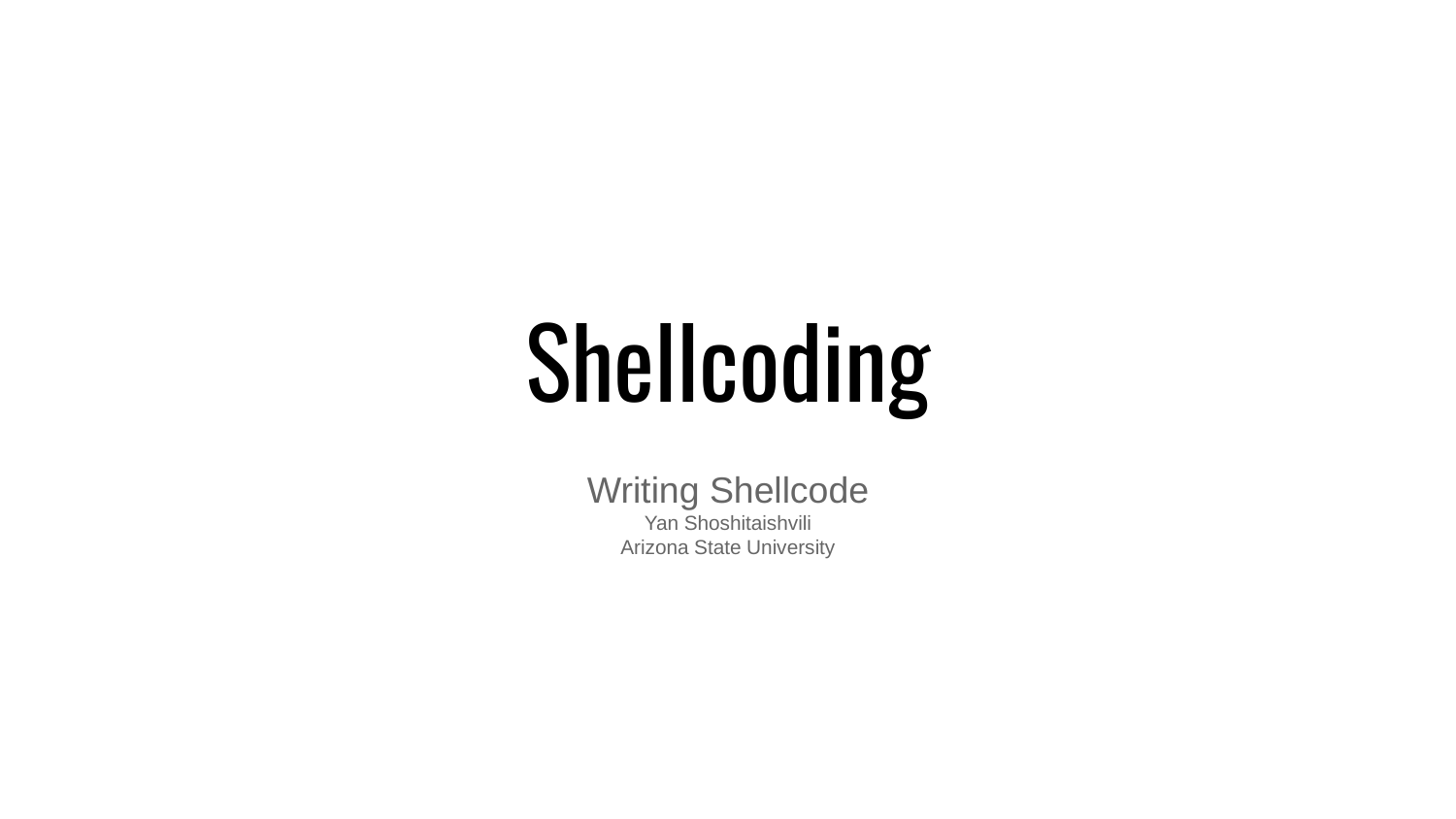

# Shellcoding
Writing Shellcode
Yan Shoshitaishvili
Arizona State University